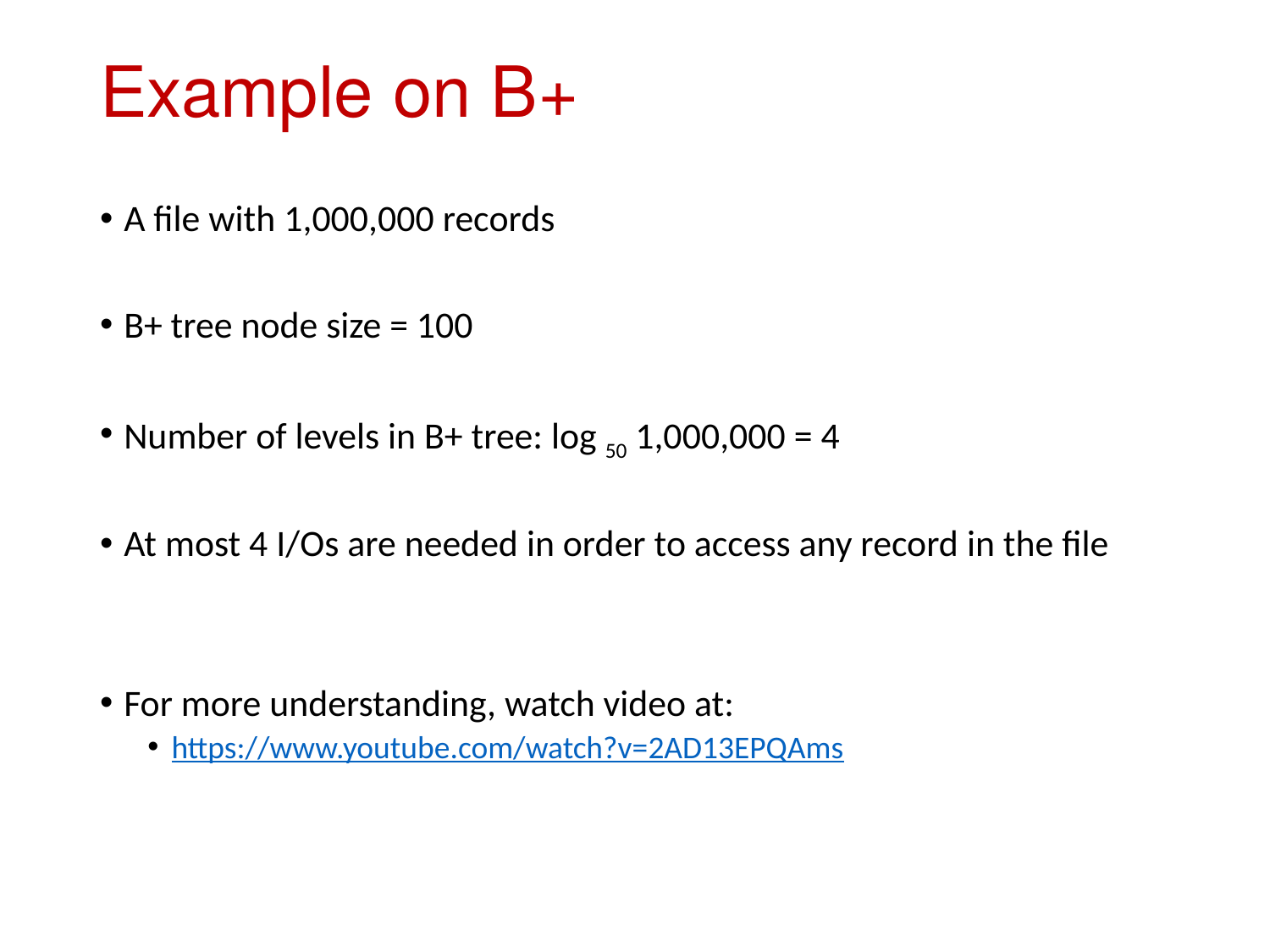

# Example on B+
A file with 1,000,000 records

B+ tree node size = 100

Number of levels in B+ tree: log 50 1,000,000 = 4

At most 4 I/Os are needed in order to access any record in the file

For more understanding, watch video at:
https://www.youtube.com/watch?v=2AD13EPQAms